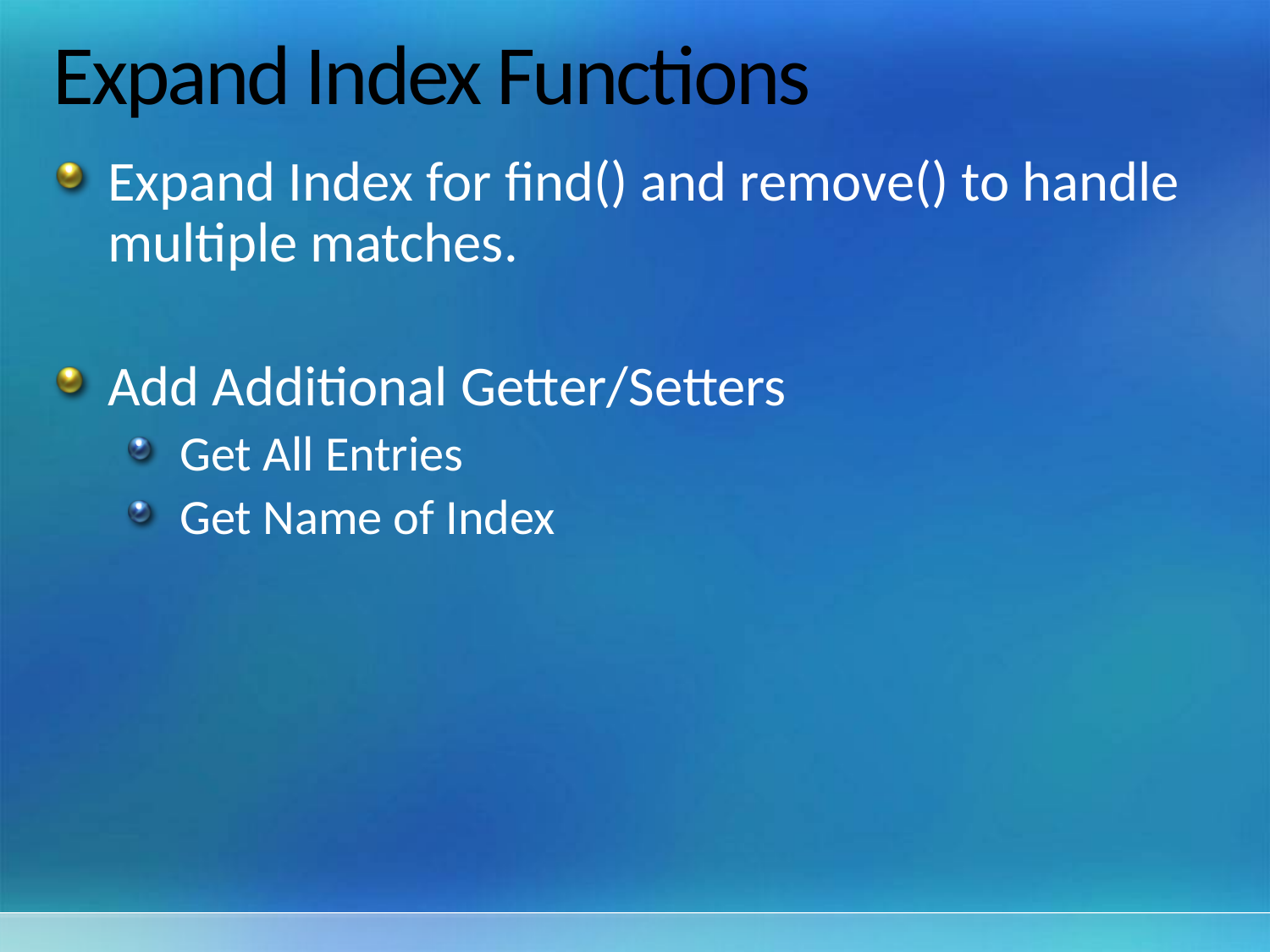

# Expand Index Functions
Expand Index for find() and remove() to handle multiple matches.

Add Additional Getter/Setters
Get All Entries
Get Name of Index